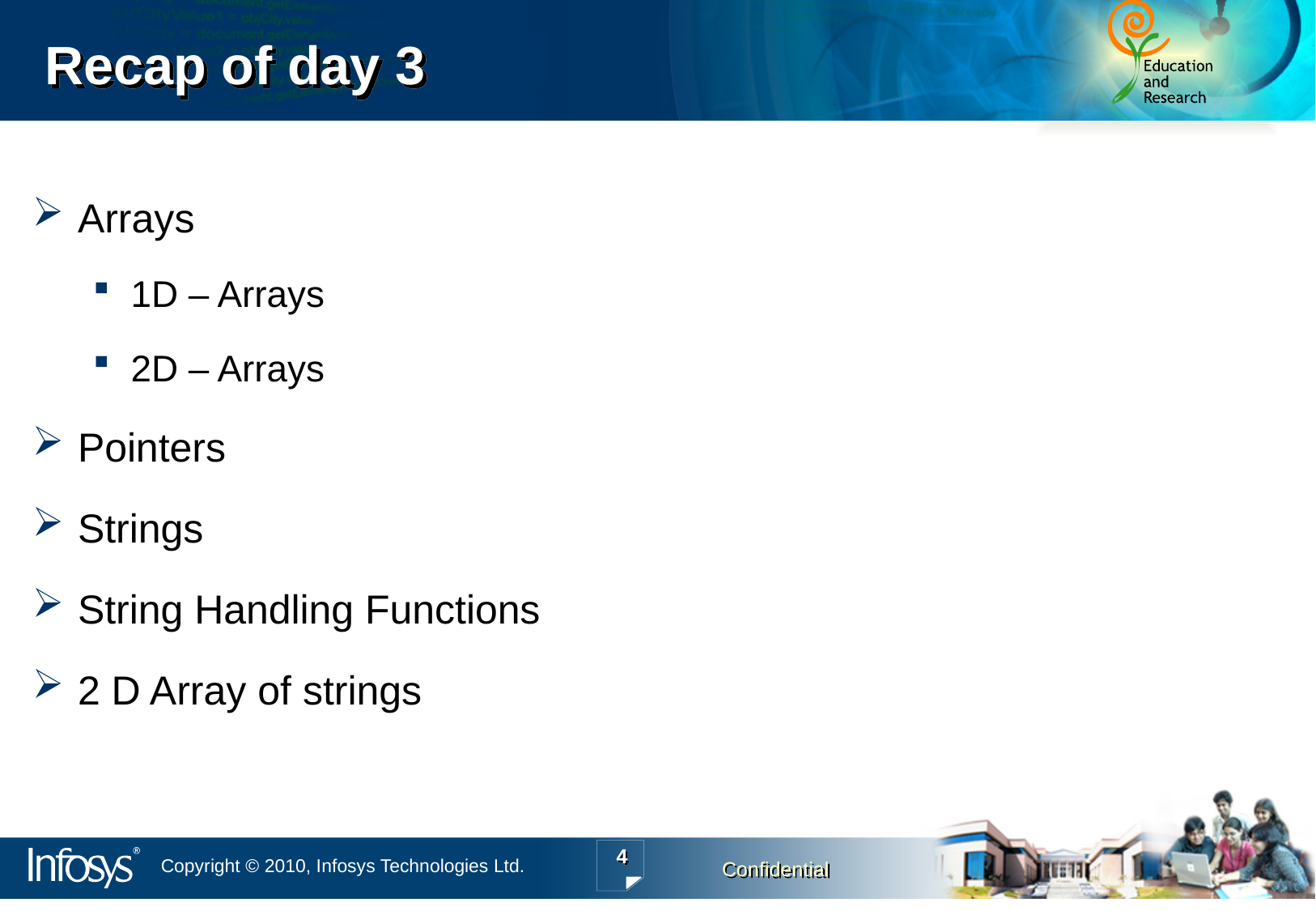

# Recap of day 3
Arrays
1D – Arrays
2D – Arrays
Pointers
Strings
String Handling Functions
2 D Array of strings